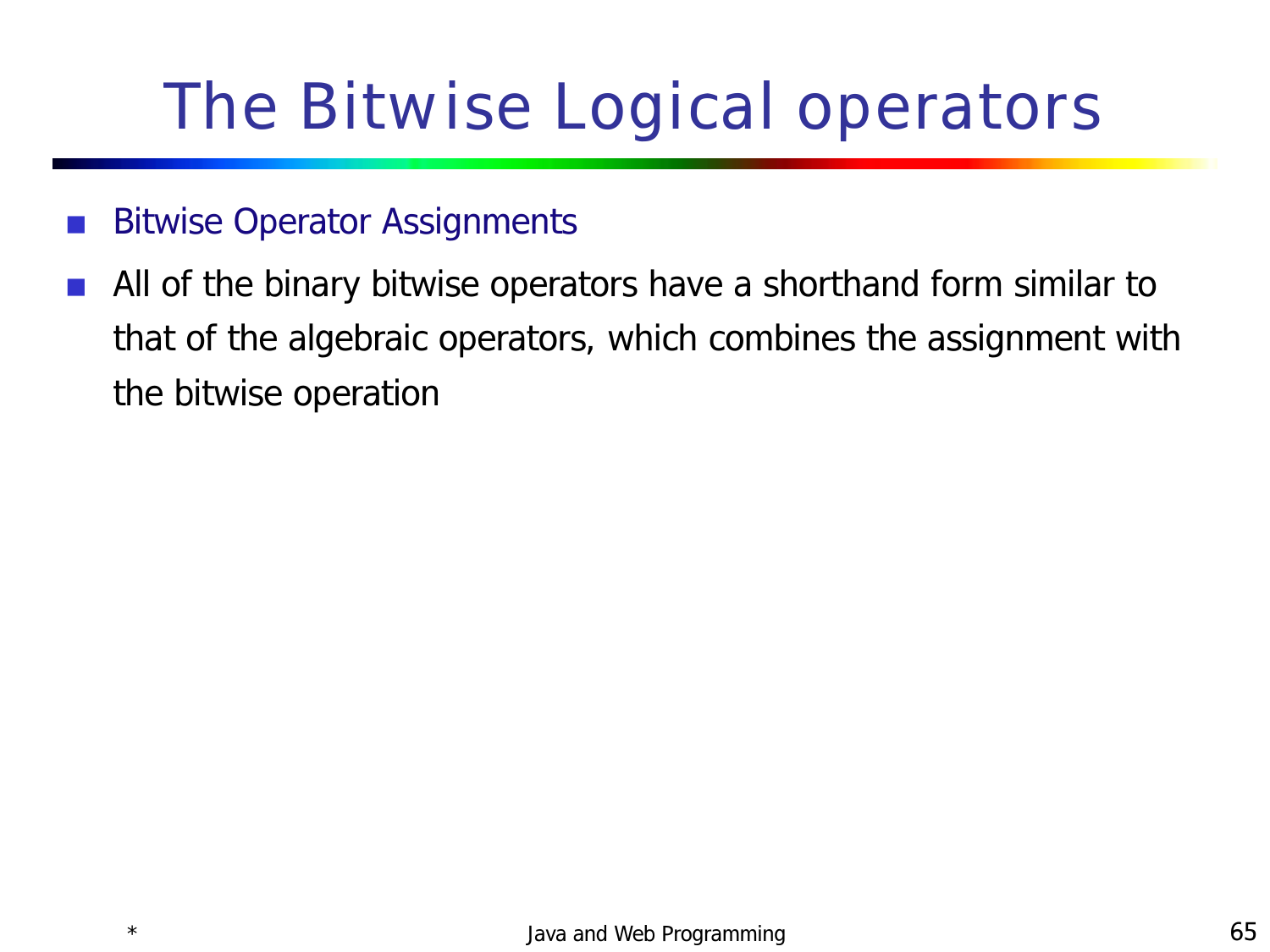

# The Bitwise Logical operators
Bitwise Operator Assignments
All of the binary bitwise operators have a shorthand form similar to that of the algebraic operators, which combines the assignment with the bitwise operation
*
65
Java and Web Programming